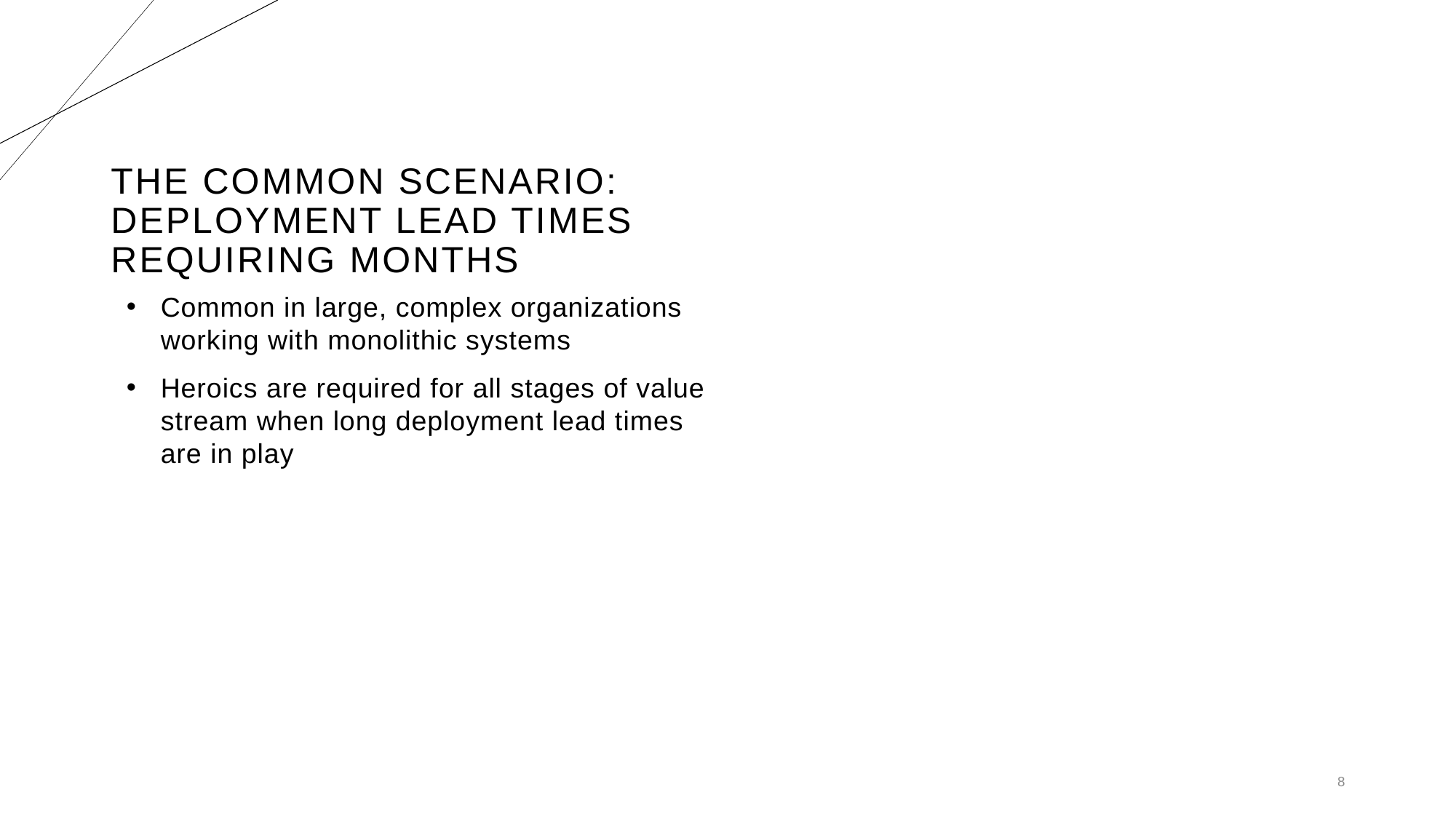

# The Common scenario: deployment lead times requiring months
Common in large, complex organizations working with monolithic systems
Heroics are required for all stages of value stream when long deployment lead times are in play
8